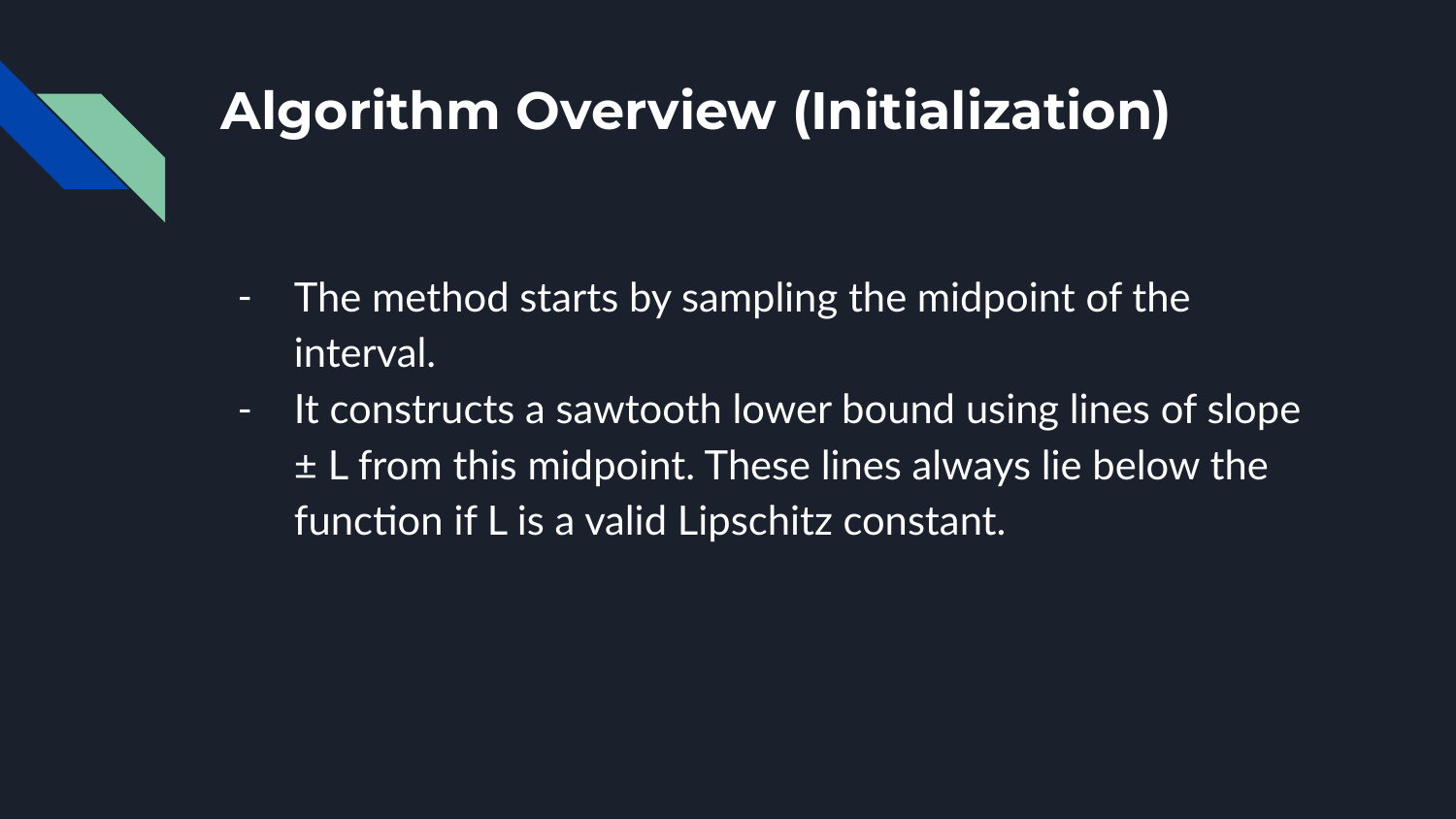

# Algorithm Overview (Initialization)
The method starts by sampling the midpoint of the interval.
It constructs a sawtooth lower bound using lines of slope ± L from this midpoint. These lines always lie below the function if L is a valid Lipschitz constant.